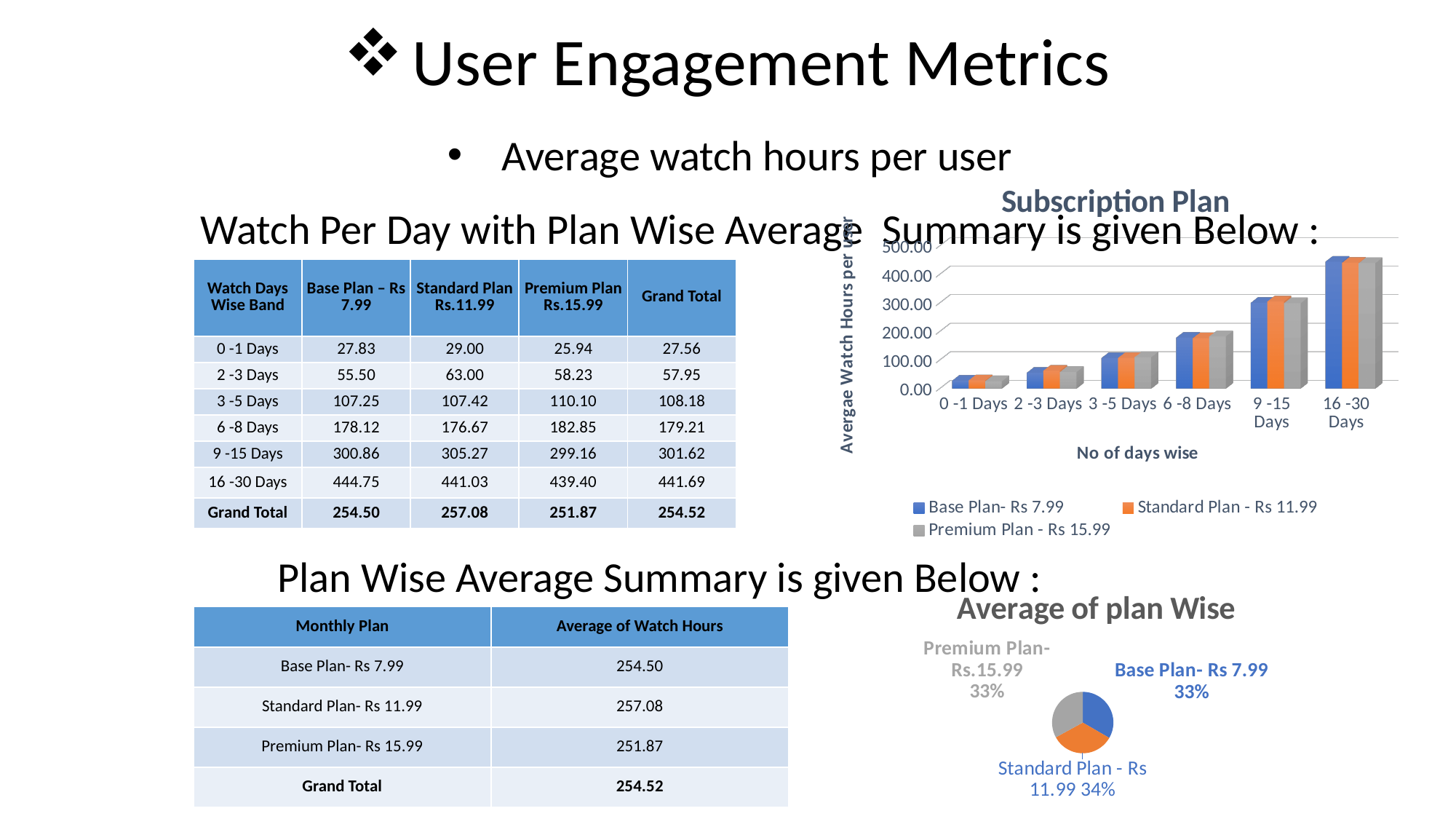

# User Engagement Metrics
Average watch hours per user

[unsupported chart]

       Watch Per Day with Plan Wise Average  Summary is given Below :
| Watch Days Wise Band | Base Plan – Rs 7.99 | Standard Plan Rs.11.99 | Premium Plan Rs.15.99 | Grand Total |
| --- | --- | --- | --- | --- |
| 0 -1 Days | 27.83 | 29.00 | 25.94 | 27.56 |
| 2 -3 Days | 55.50 | 63.00 | 58.23 | 57.95 |
| 3 -5 Days | 107.25 | 107.42 | 110.10 | 108.18 |
| 6 -8 Days | 178.12 | 176.67 | 182.85 | 179.21 |
| 9 -15 Days | 300.86 | 305.27 | 299.16 | 301.62 |
| 16 -30 Days | 444.75 | 441.03 | 439.40 | 441.69 |
| Grand Total | 254.50 | 257.08 | 251.87 | 254.52 |
               Plan Wise Average Summary is given Below :

### Chart: Average of plan Wise

| Category | Average |
|---|---|
| Base Plan- Rs 7.99 | 254.4953560371517 |
| Standard Plan - Rs 11.99 | 257.0840579710145 |
| Premium Plan- Rs.15.99 | 251.86746987951807 |
| Monthly Plan | Average of Watch Hours |
| --- | --- |
| Base Plan- Rs 7.99 | 254.50 |
| Standard Plan- Rs 11.99 | 257.08 |
| Premium Plan- Rs 15.99 | 251.87 |
| Grand Total | 254.52 |